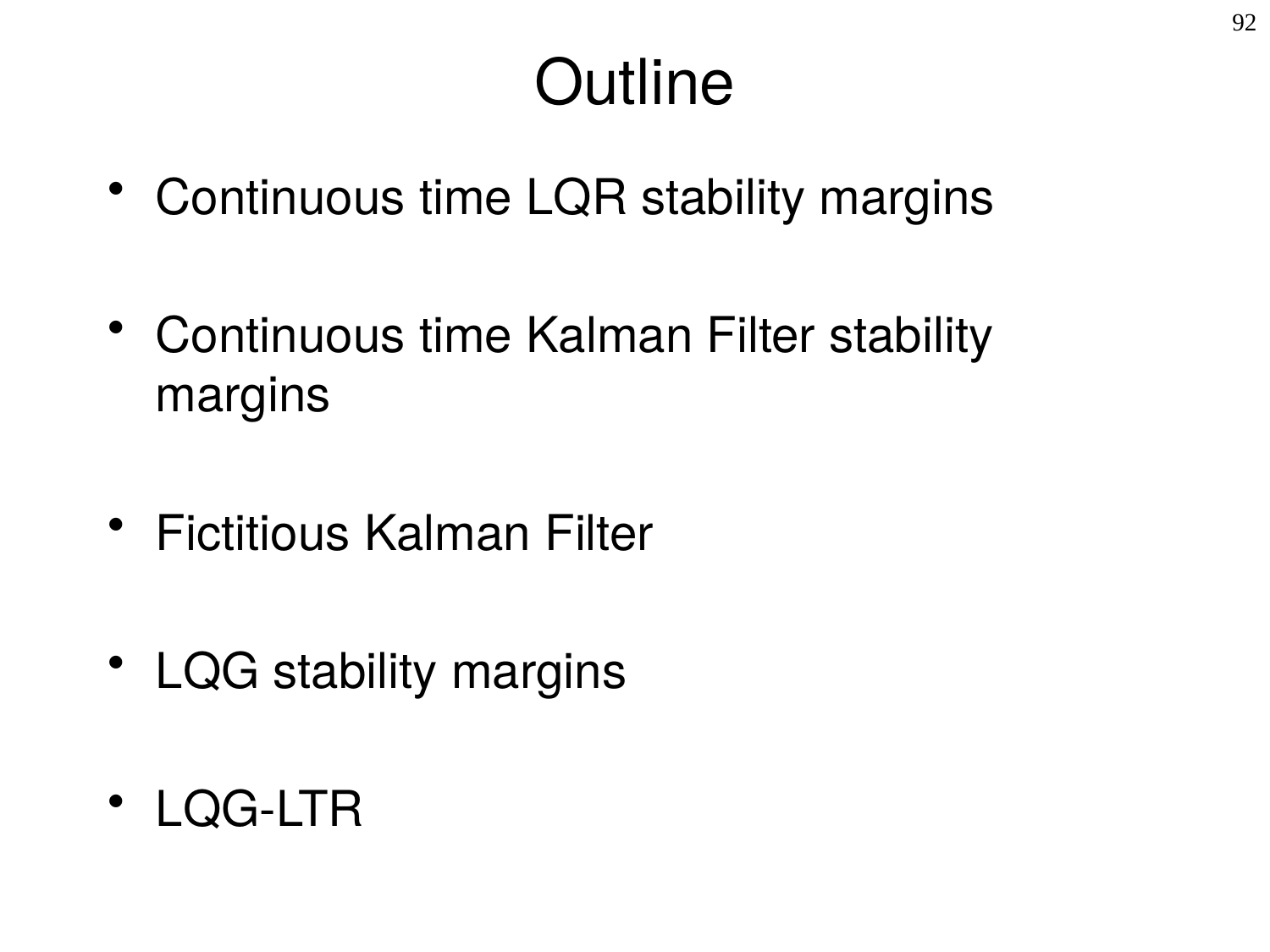

# Outline
92
Continuous time LQR stability margins

Continuous time Kalman Filter stability margins

Fictitious Kalman Filter

LQG stability margins

LQG-LTR